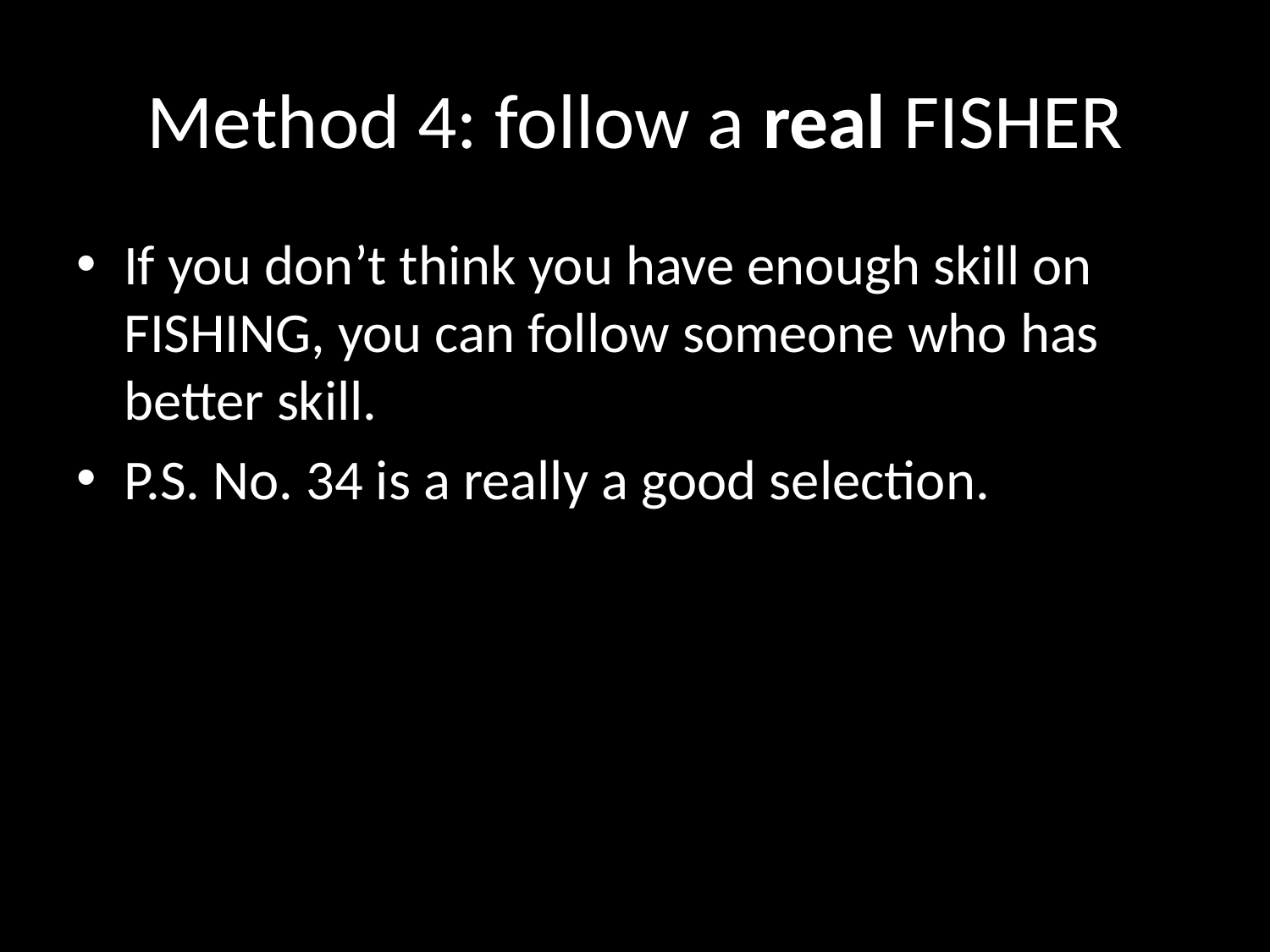

# Method 4: follow a real FISHER
If you don’t think you have enough skill on FISHING, you can follow someone who has better skill.
P.S. No. 34 is a really a good selection.